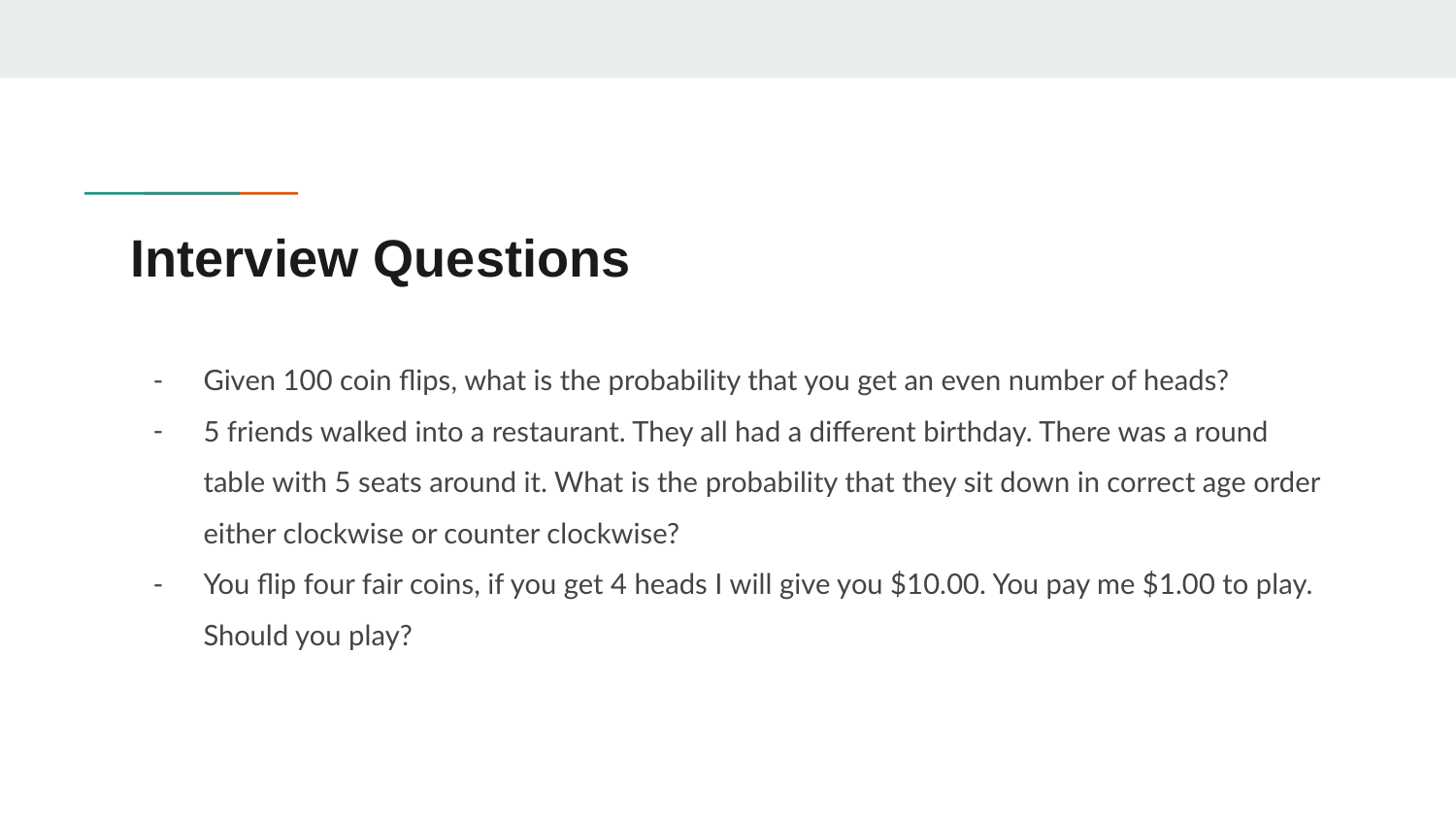

# Interview Questions
Given 100 coin flips, what is the probability that you get an even number of heads?
5 friends walked into a restaurant. They all had a different birthday. There was a round table with 5 seats around it. What is the probability that they sit down in correct age order either clockwise or counter clockwise?
You flip four fair coins, if you get 4 heads I will give you $10.00. You pay me $1.00 to play. Should you play?